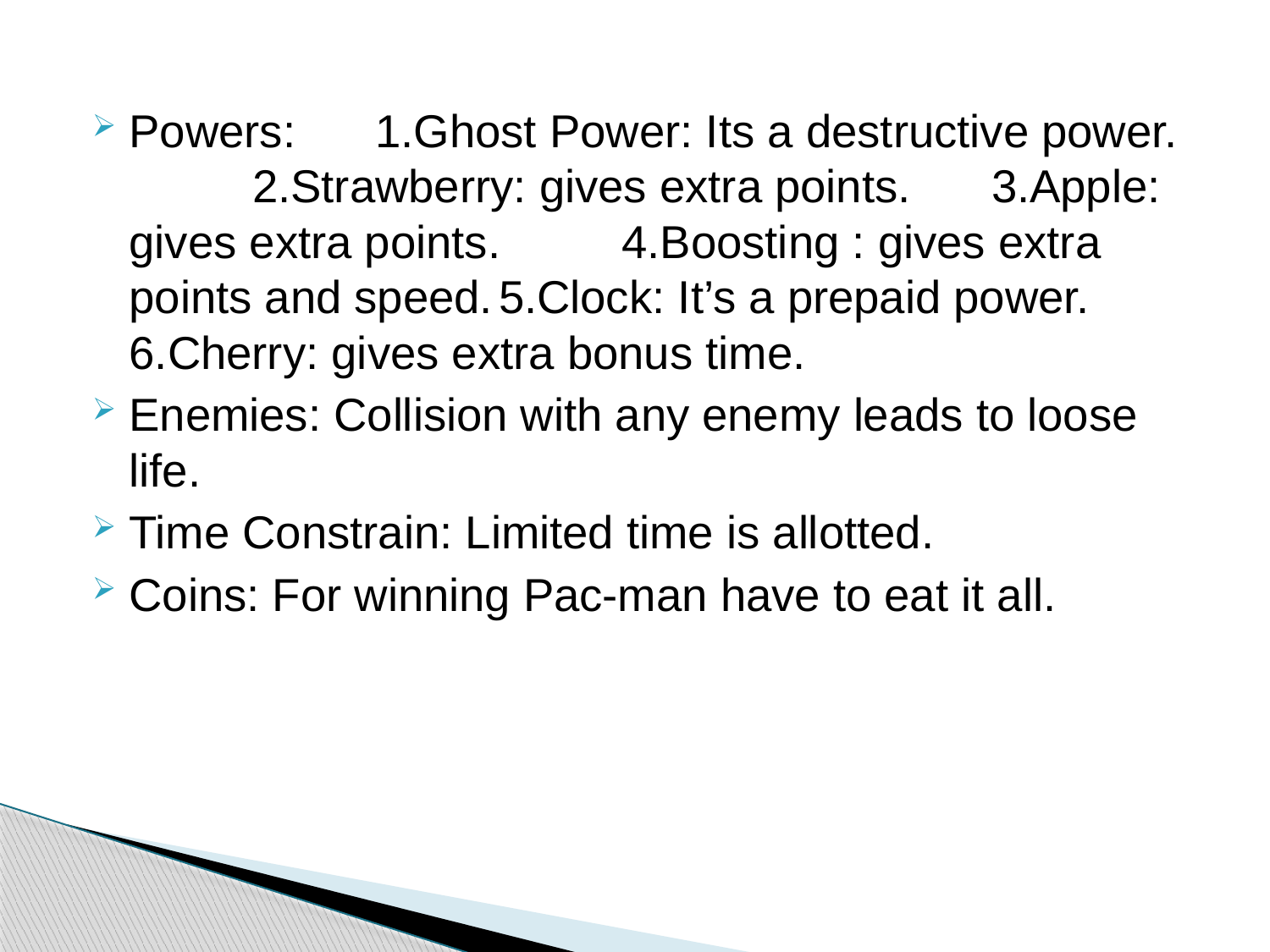

Powers:								1.Ghost Power: Its a destructive power.		2.Strawberry: gives extra points.			3.Apple: gives extra points.			4.Boosting : gives extra points and speed.	5.Clock: It’s a prepaid power.				6.Cherry: gives extra bonus time.
Enemies: Collision with any enemy leads to loose life.
Time Constrain: Limited time is allotted.
Coins: For winning Pac-man have to eat it all.